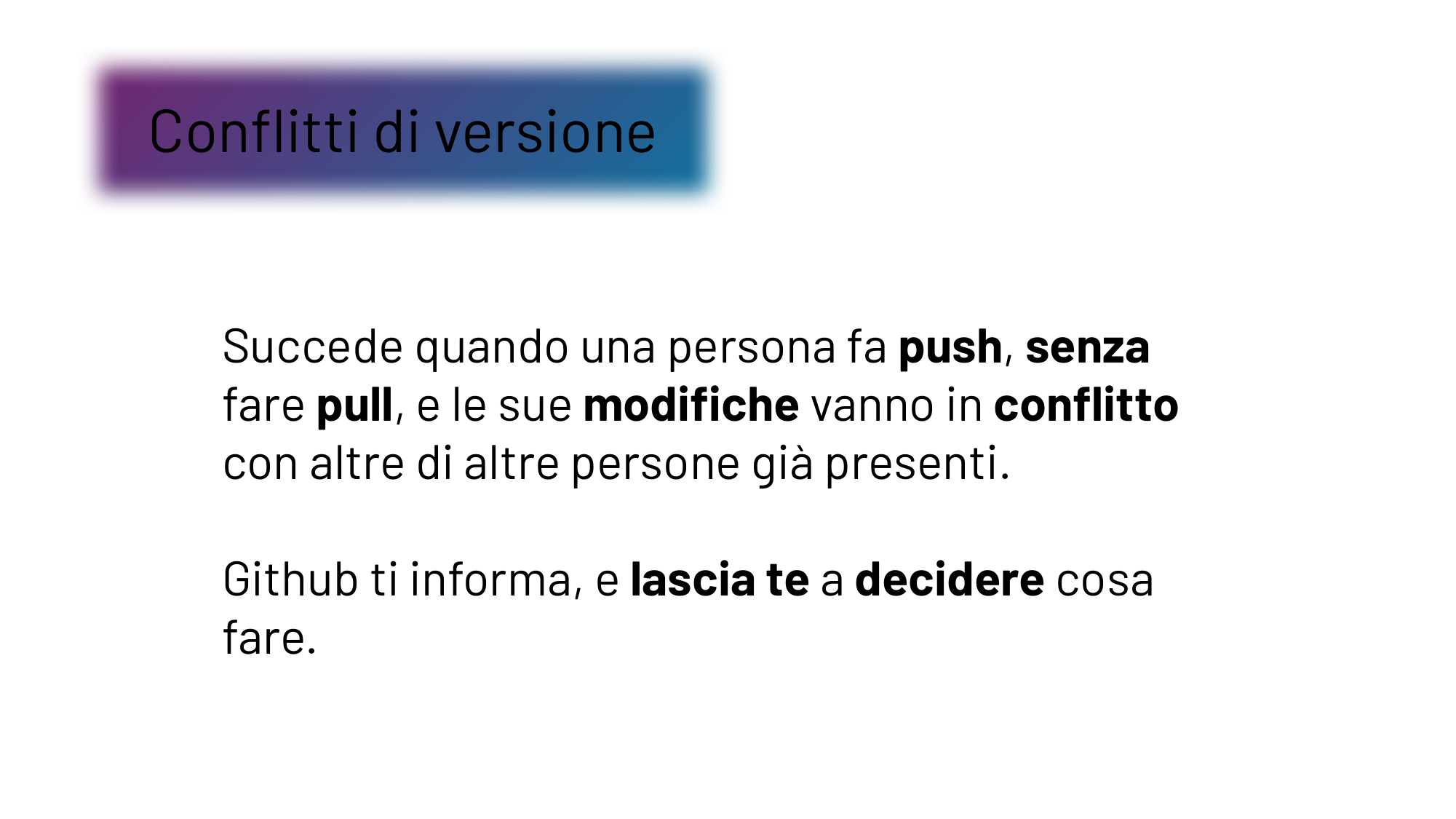

Conflitti di versione
Succede quando una persona fa push, senza fare pull, e le sue modifiche vanno in conflitto con altre di altre persone già presenti.

Github ti informa, e lascia te a decidere cosa fare.